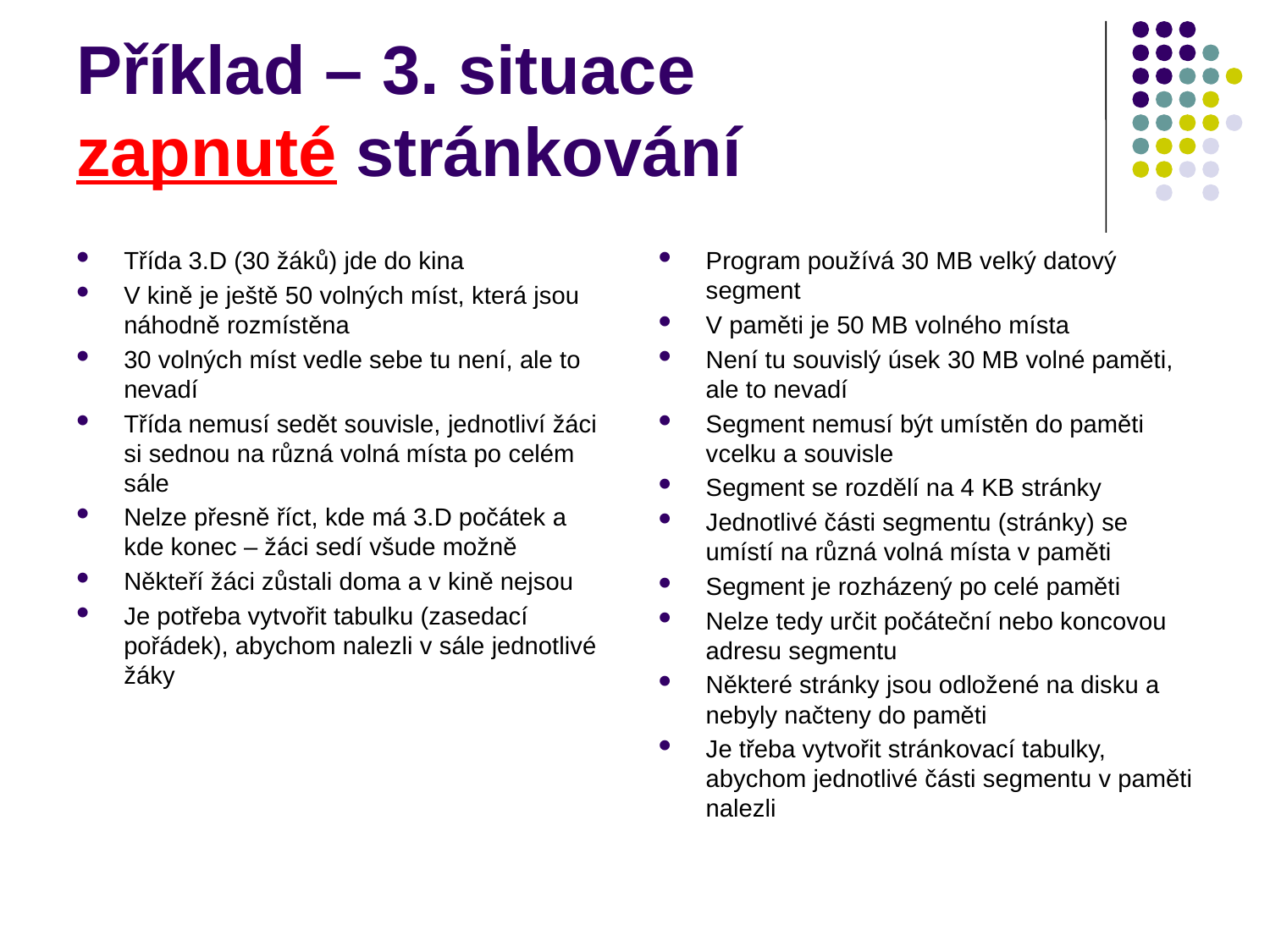

# Příklad – 3. situace zapnuté stránkování
Třída 3.D (30 žáků) jde do kina
V kině je ještě 50 volných míst, která jsou náhodně rozmístěna
30 volných míst vedle sebe tu není, ale to nevadí
Třída nemusí sedět souvisle, jednotliví žáci si sednou na různá volná místa po celém sále
Nelze přesně říct, kde má 3.D počátek a kde konec – žáci sedí všude možně
Někteří žáci zůstali doma a v kině nejsou
Je potřeba vytvořit tabulku (zasedací pořádek), abychom nalezli v sále jednotlivé žáky
Program používá 30 MB velký datový segment
V paměti je 50 MB volného místa
Není tu souvislý úsek 30 MB volné paměti, ale to nevadí
Segment nemusí být umístěn do paměti vcelku a souvisle
Segment se rozdělí na 4 KB stránky
Jednotlivé části segmentu (stránky) se umístí na různá volná místa v paměti
Segment je rozházený po celé paměti
Nelze tedy určit počáteční nebo koncovou adresu segmentu
Některé stránky jsou odložené na disku a nebyly načteny do paměti
Je třeba vytvořit stránkovací tabulky, abychom jednotlivé části segmentu v paměti nalezli